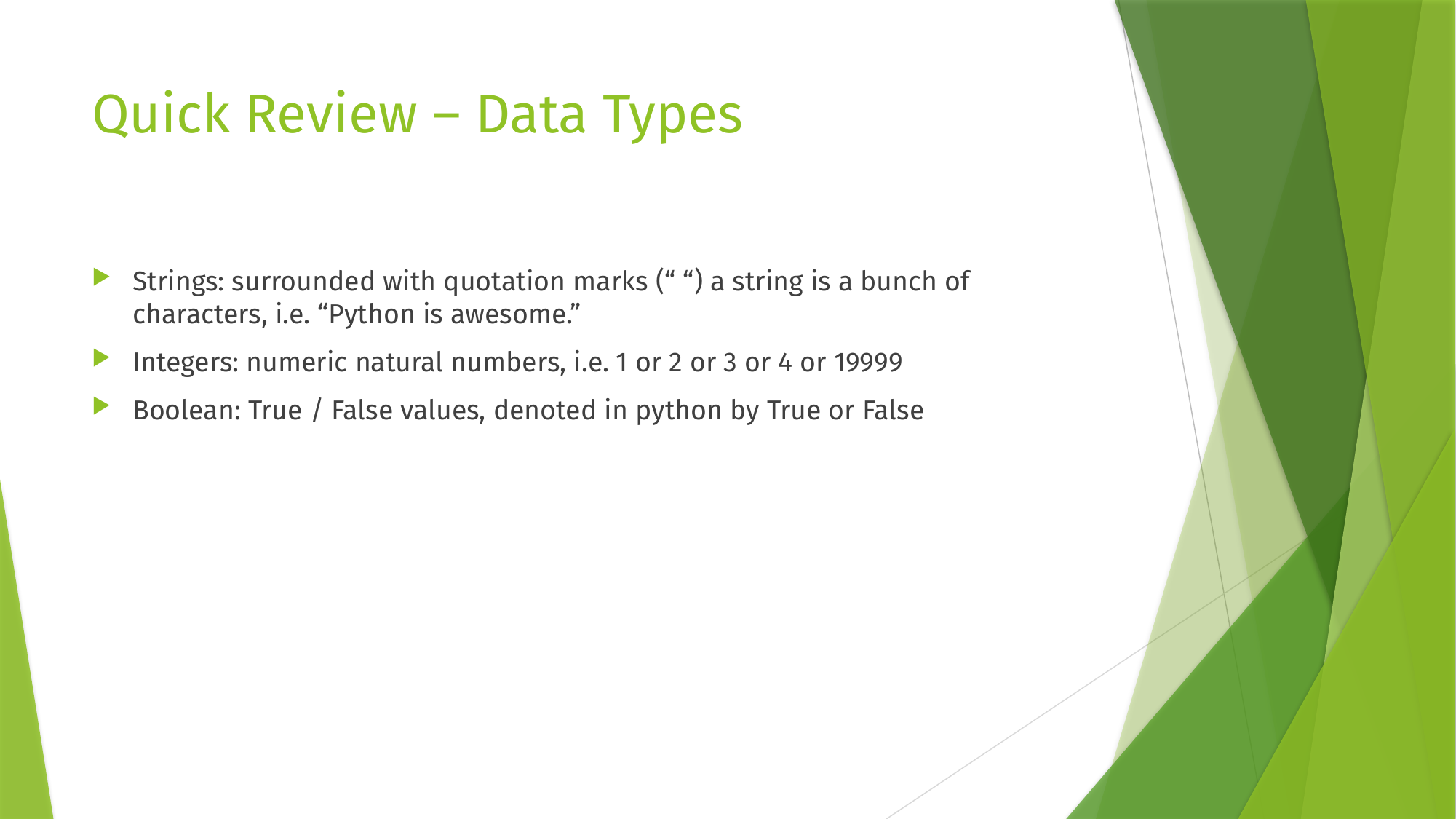

# Quick Review – Data Types
Strings: surrounded with quotation marks (“ “) a string is a bunch of characters, i.e. “Python is awesome.”
Integers: numeric natural numbers, i.e. 1 or 2 or 3 or 4 or 19999
Boolean: True / False values, denoted in python by True or False